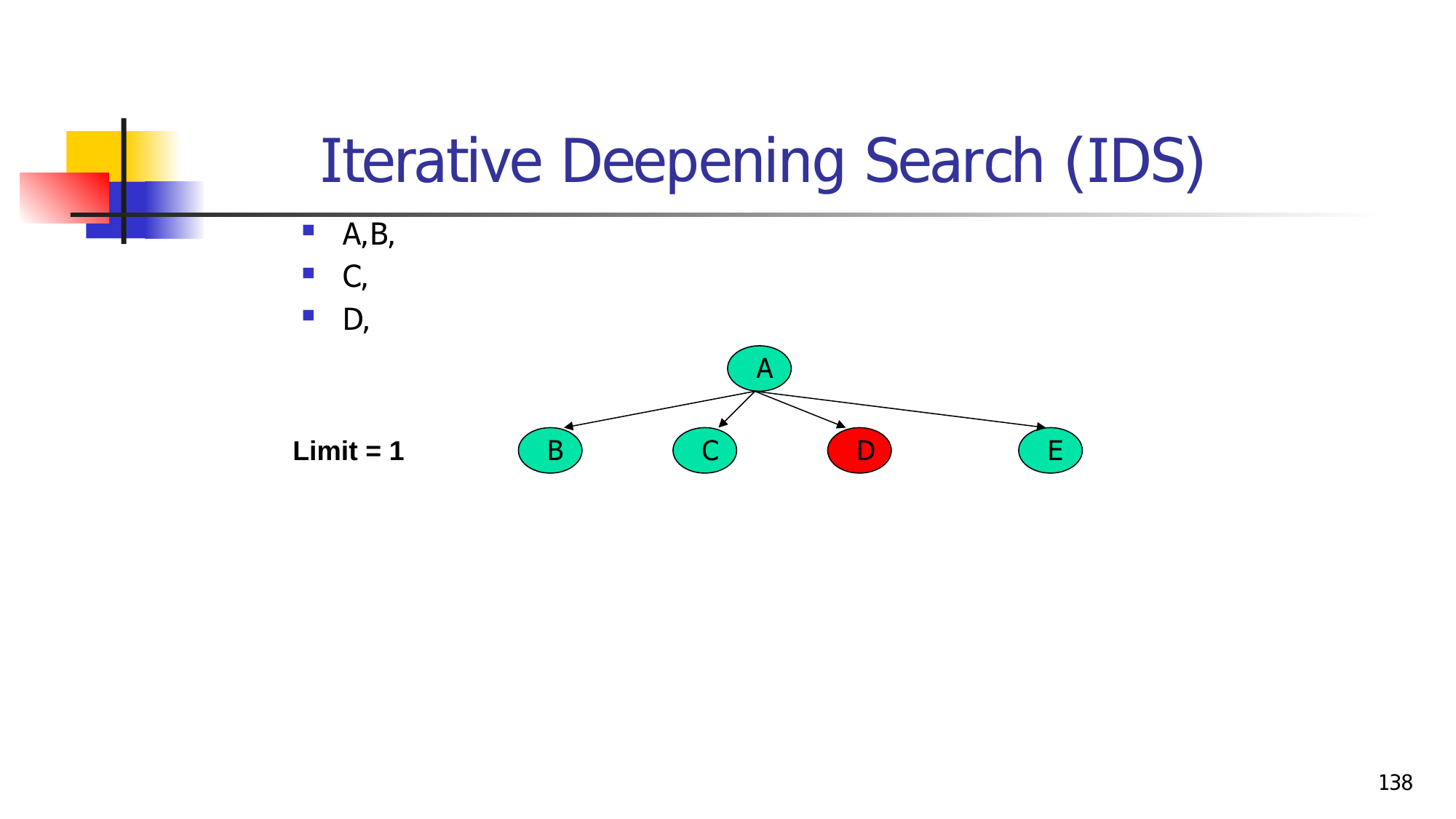

# Iterative Deepening Search (IDS)
A,B,
C,
D,

A

B

C

D

E
Limit = 1
138